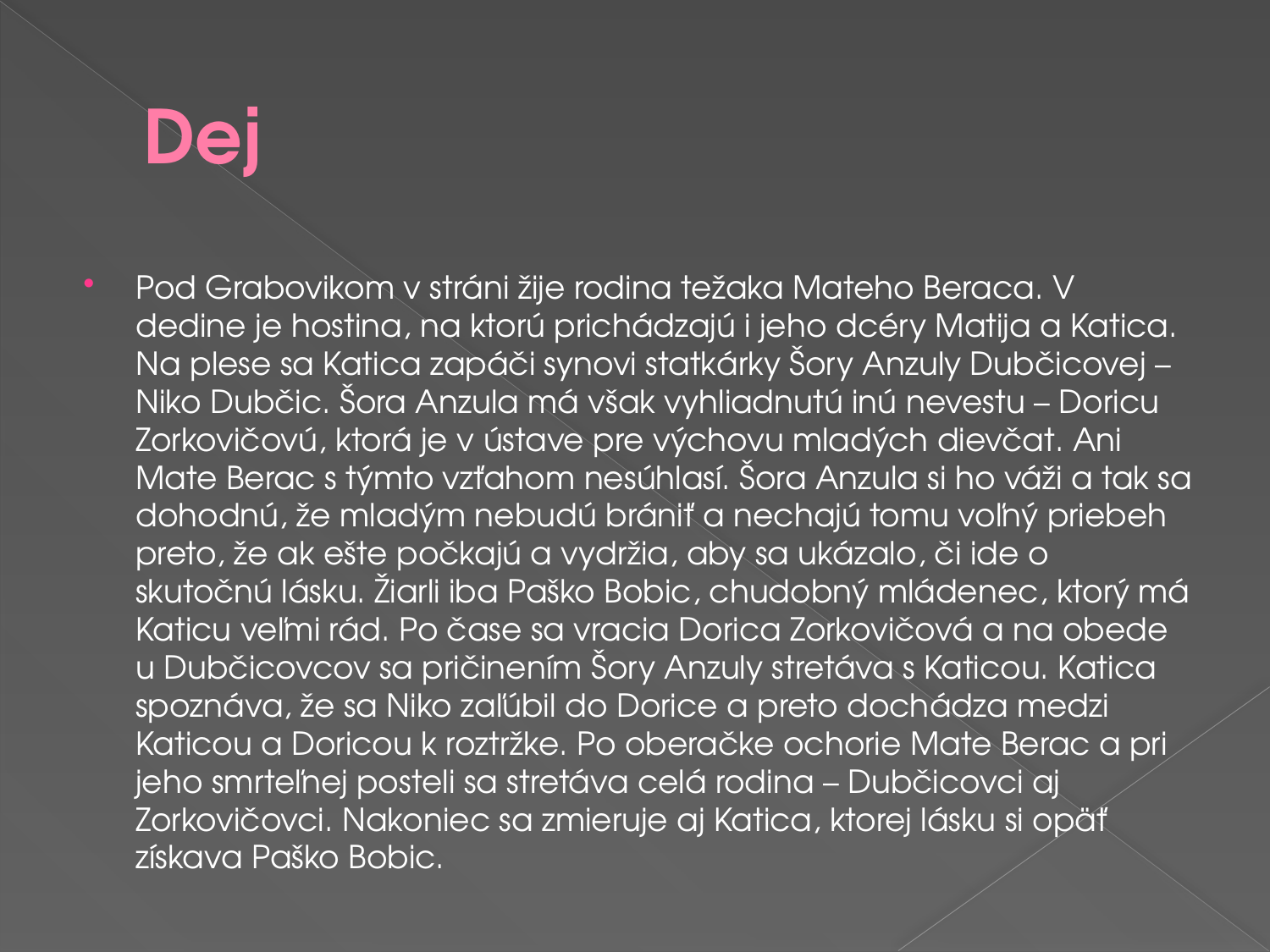

# Dej
Pod Grabovikom v stráni žije rodina težaka Mateho Beraca. V dedine je hostina, na ktorú prichádzajú i jeho dcéry Matija a Katica. Na plese sa Katica zapáči synovi statkárky Šory Anzuly Dubčicovej – Niko Dubčic. Šora Anzula má však vyhliadnutú inú nevestu – Doricu Zorkovičovú, ktorá je v ústave pre výchovu mladých dievčat. Ani Mate Berac s týmto vzťahom nesúhlasí. Šora Anzula si ho váži a tak sa dohodnú, že mladým nebudú brániť a nechajú tomu voľný priebeh preto, že ak ešte počkajú a vydržia, aby sa ukázalo, či ide o skutočnú lásku. Žiarli iba Paško Bobic, chudobný mládenec, ktorý má Katicu veľmi rád. Po čase sa vracia Dorica Zorkovičová a na obede u Dubčicovcov sa pričinením Šory Anzuly stretáva s Katicou. Katica spoznáva, že sa Niko zaľúbil do Dorice a preto dochádza medzi Katicou a Doricou k roztržke. Po oberačke ochorie Mate Berac a pri jeho smrteľnej posteli sa stretáva celá rodina – Dubčicovci aj Zorkovičovci. Nakoniec sa zmieruje aj Katica, ktorej lásku si opäť získava Paško Bobic.